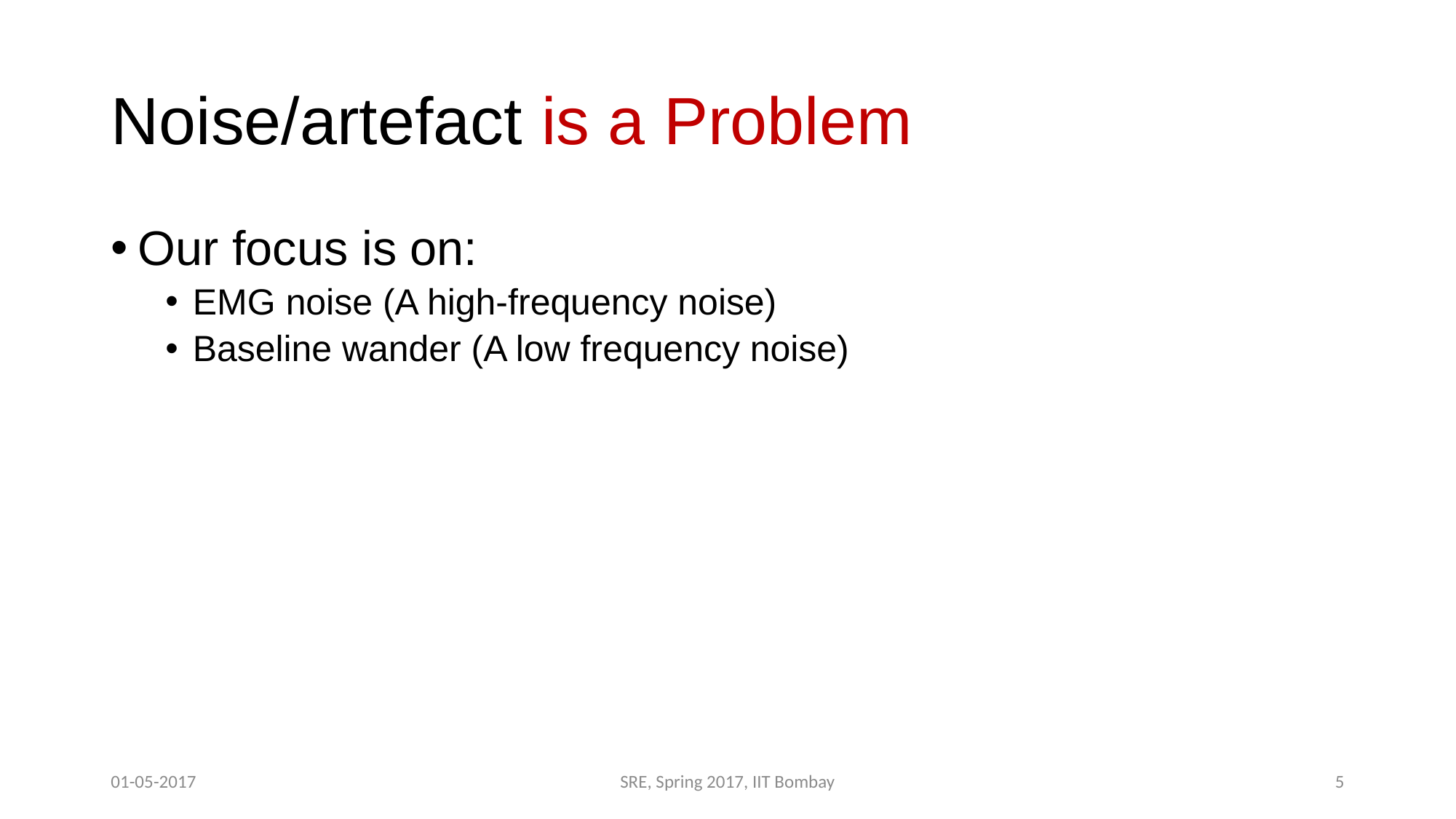

# Noise/artefact is a Problem
Our focus is on:
EMG noise (A high-frequency noise)
Baseline wander (A low frequency noise)

01-05-2017
SRE, Spring 2017, IIT Bombay
5